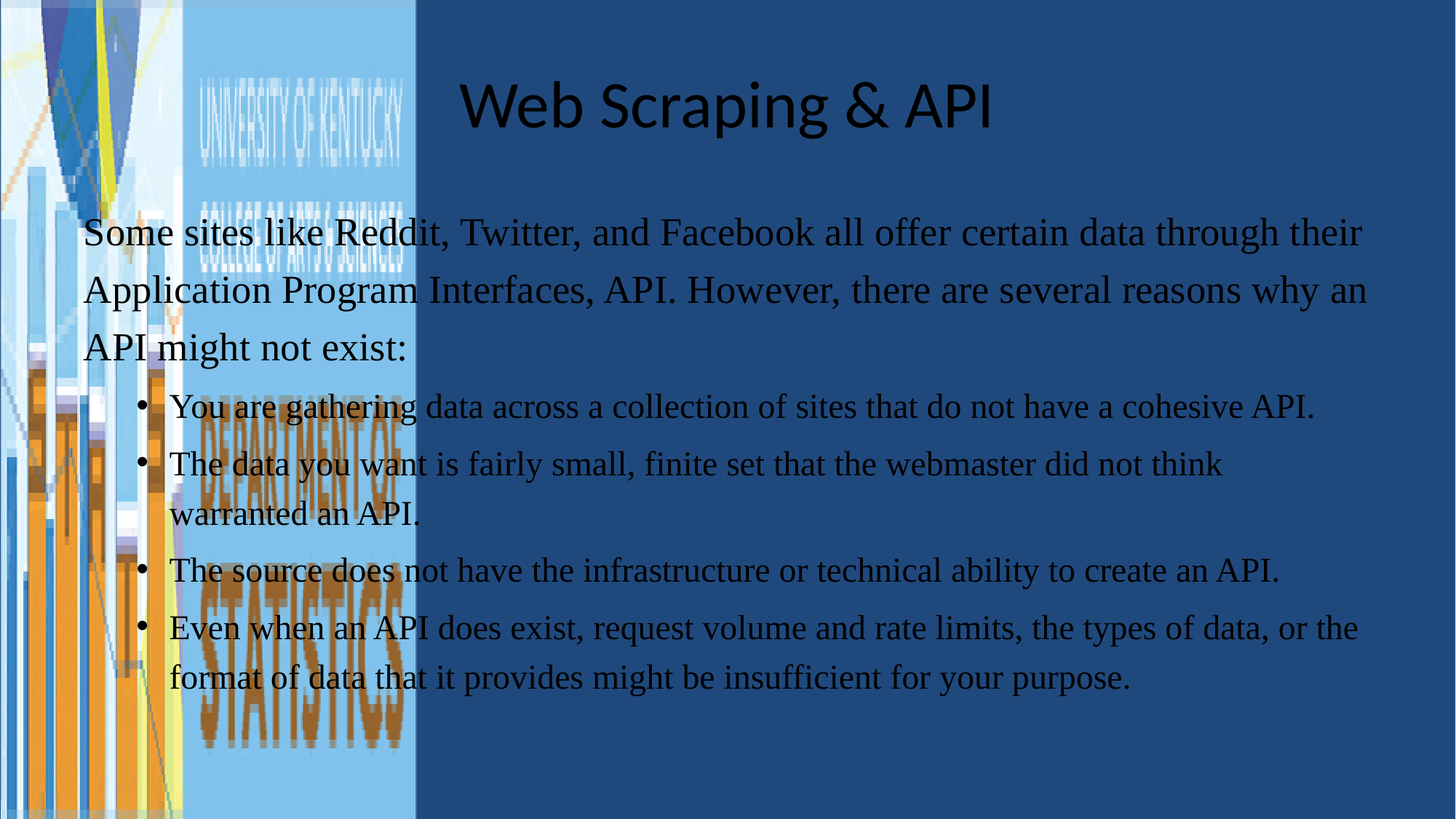

# Web Scraping & API
Some sites like Reddit, Twitter, and Facebook all offer certain data through their Application Program Interfaces, API. However, there are several reasons why an API might not exist:
You are gathering data across a collection of sites that do not have a cohesive API.
The data you want is fairly small, finite set that the webmaster did not think warranted an API.
The source does not have the infrastructure or technical ability to create an API.
Even when an API does exist, request volume and rate limits, the types of data, or the format of data that it provides might be insufficient for your purpose.